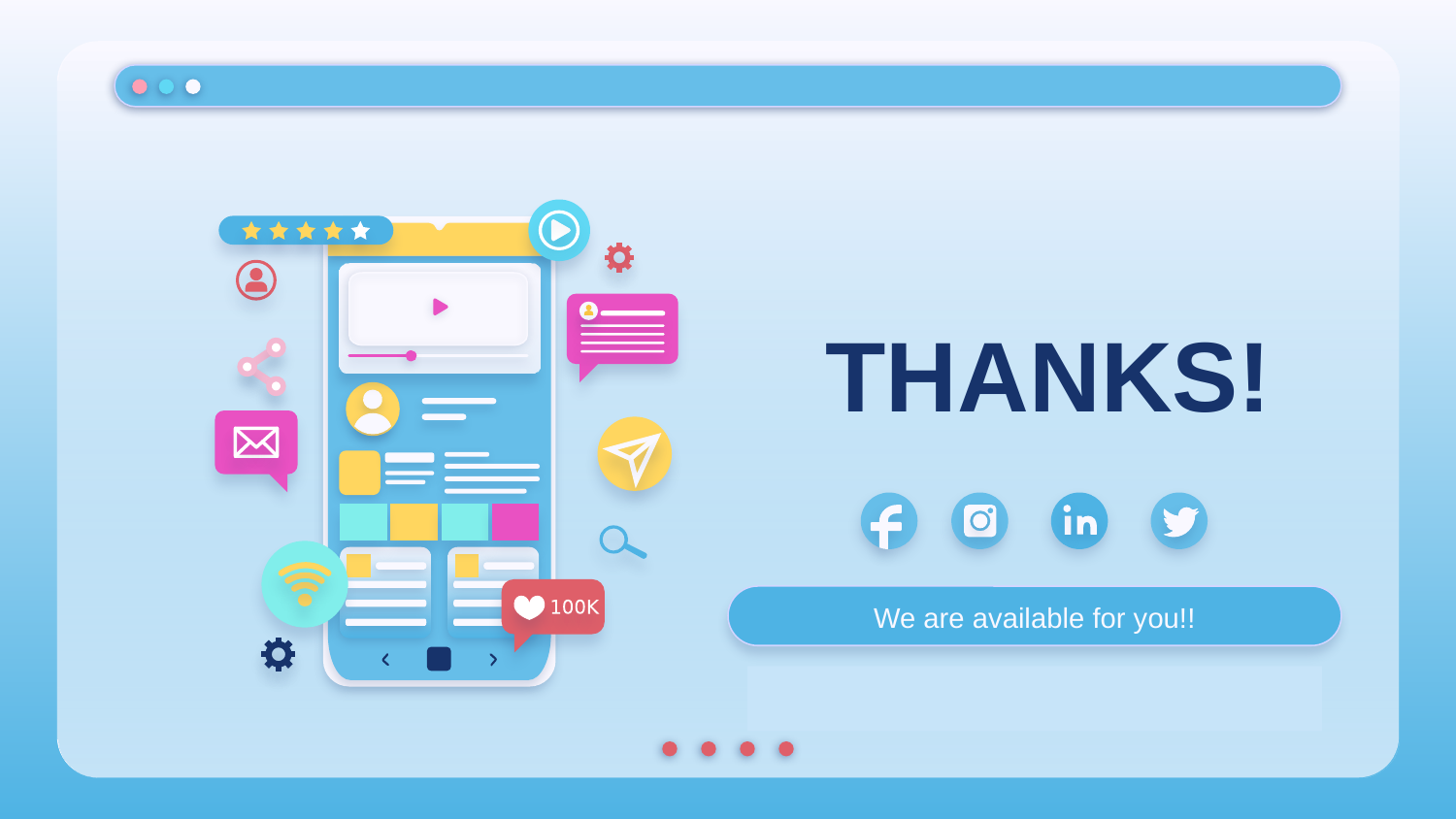

# THANKS!

We are available for you!!